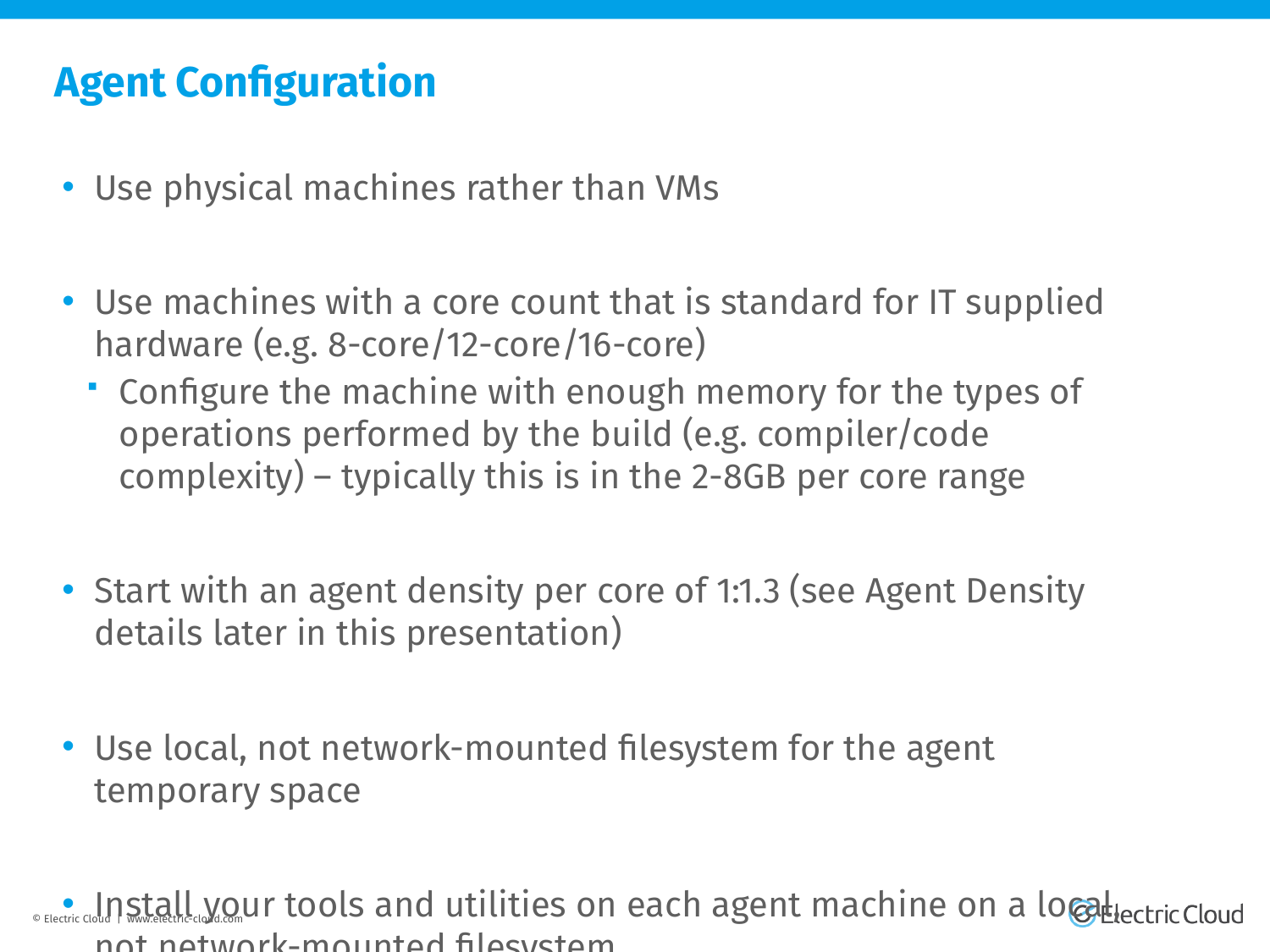

# Agent Configuration
Use physical machines rather than VMs

Use machines with a core count that is standard for IT supplied hardware (e.g. 8-core/12-core/16-core)
Configure the machine with enough memory for the types of operations performed by the build (e.g. compiler/code complexity) – typically this is in the 2-8GB per core range

Start with an agent density per core of 1:1.3 (see Agent Density details later in this presentation)

Use local, not network-mounted filesystem for the agent temporary space

Install your tools and utilities on each agent machine on a local, not network-mounted filesystem